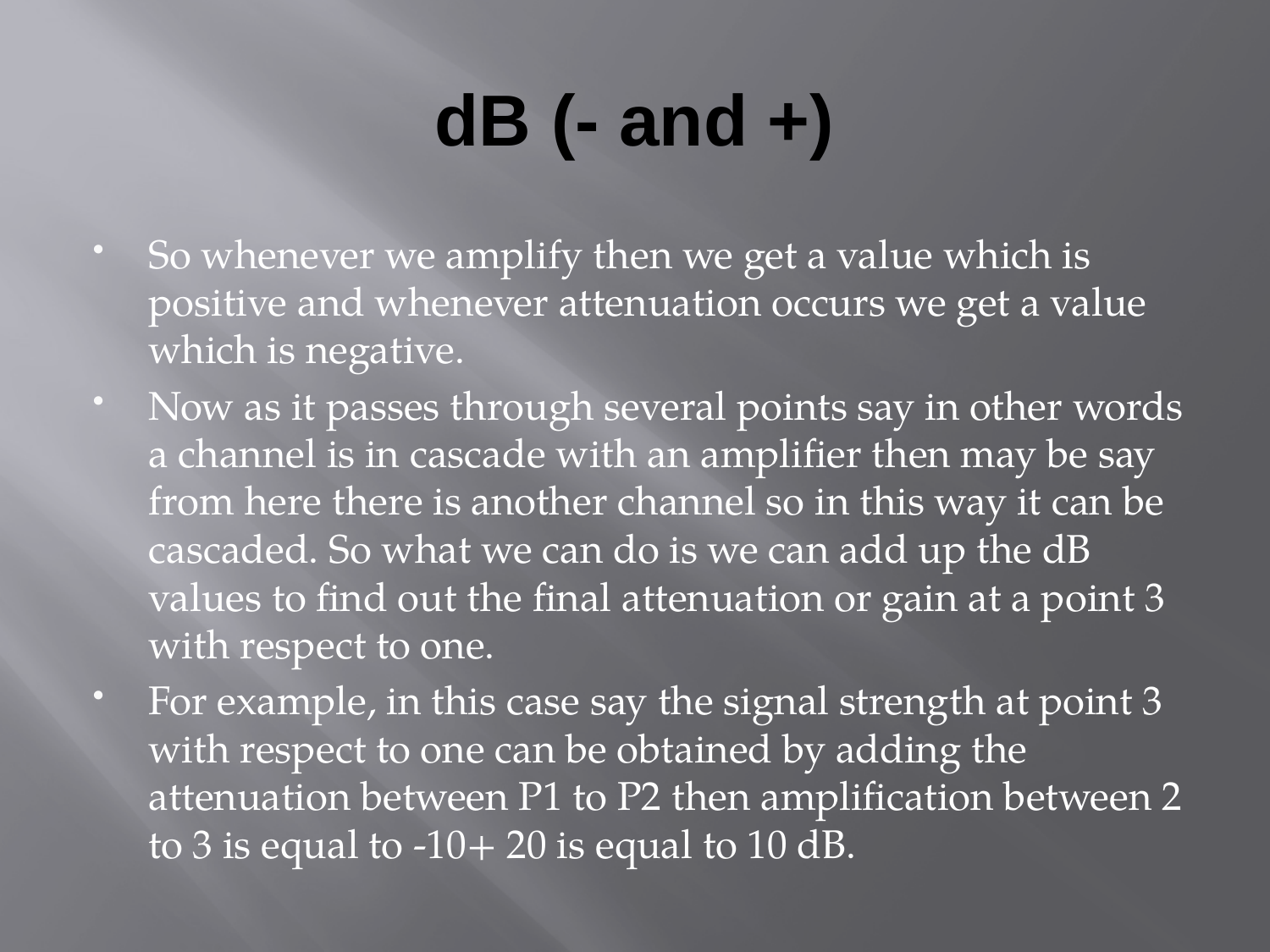

# dB (- and +)
So whenever we amplify then we get a value which is positive and whenever attenuation occurs we get a value which is negative.
Now as it passes through several points say in other words a channel is in cascade with an amplifier then may be say from here there is another channel so in this way it can be cascaded. So what we can do is we can add up the dB values to find out the final attenuation or gain at a point 3 with respect to one.
For example, in this case say the signal strength at point 3 with respect to one can be obtained by adding the attenuation between P1 to P2 then amplification between 2 to 3 is equal to -10+ 20 is equal to 10 dB.